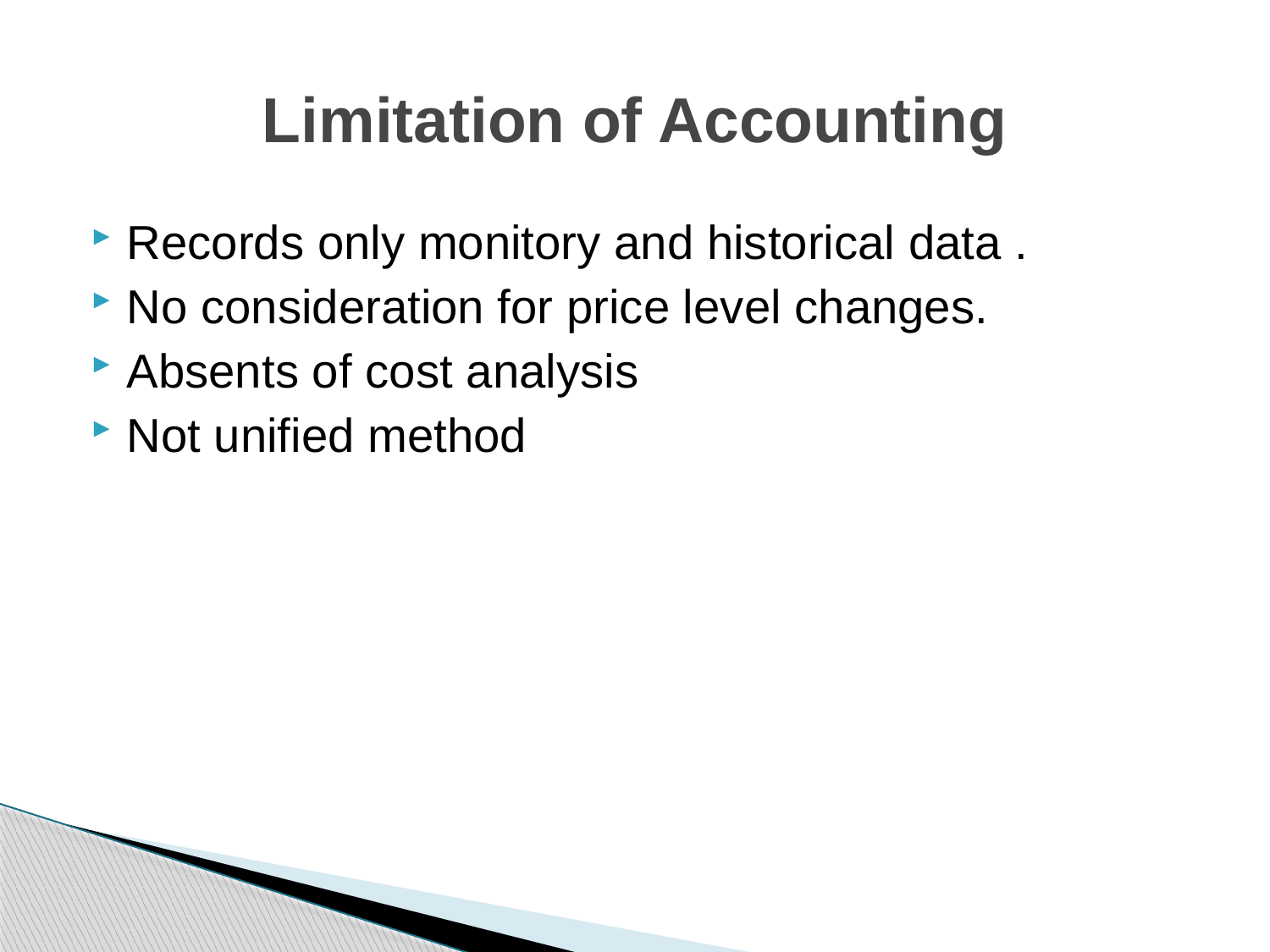

# Limitation of Accounting
Records only monitory and historical data .
No consideration for price level changes.
Absents of cost analysis
Not unified method